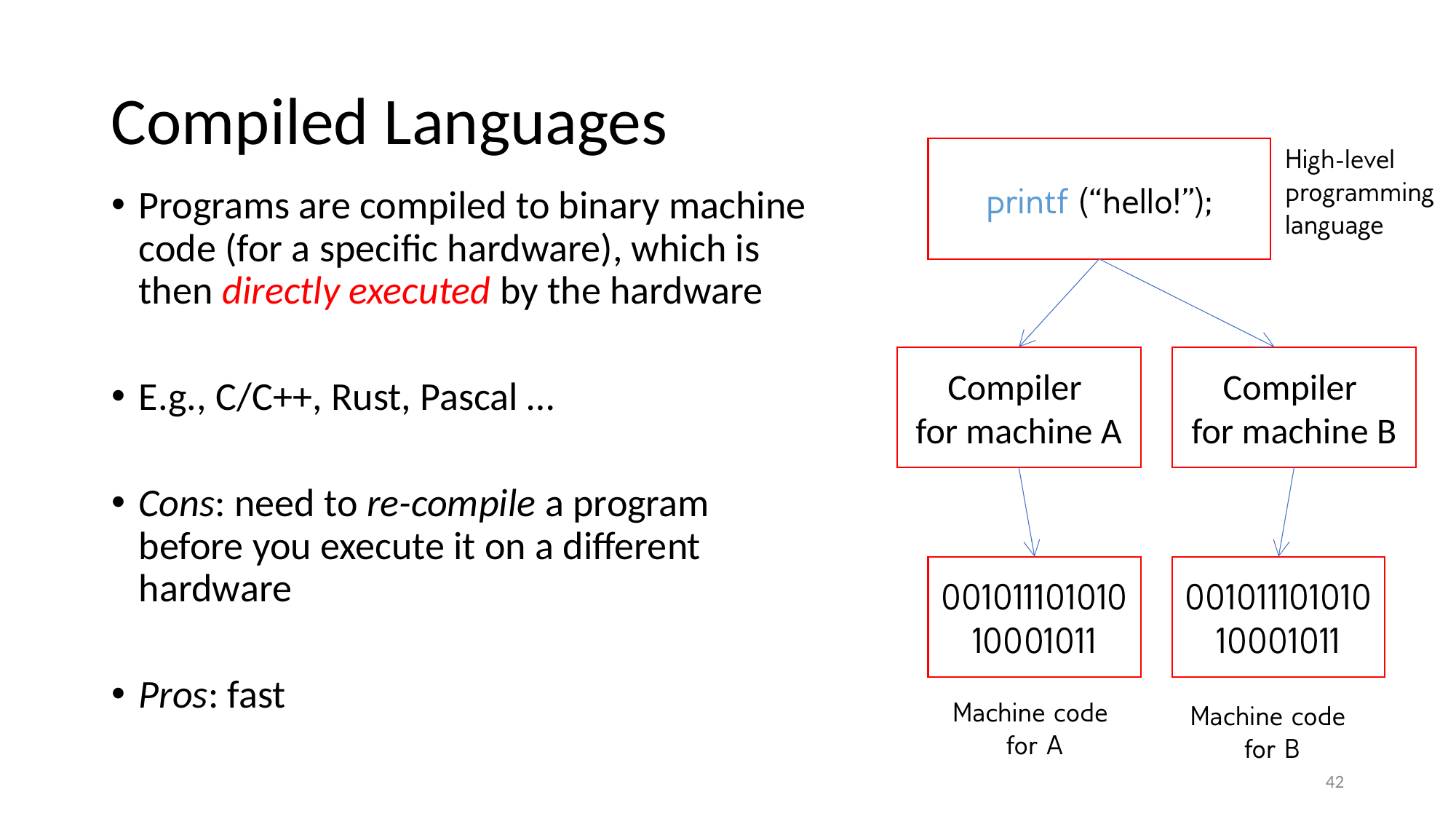

# Compiled Languages
High-level programming language
printf (“hello!”);

Programs are compiled to binary machine code (for a specific hardware), which is then directly executed by the hardware
E.g., C/C++, Rust, Pascal …
Cons: need to re-compile a program before you execute it on a different hardware
Pros: fast

Compiler
for machine A
Compiler
for machine B
00101110101010001011
00101110101010001011
Machine code
for A
Machine code
for B
42